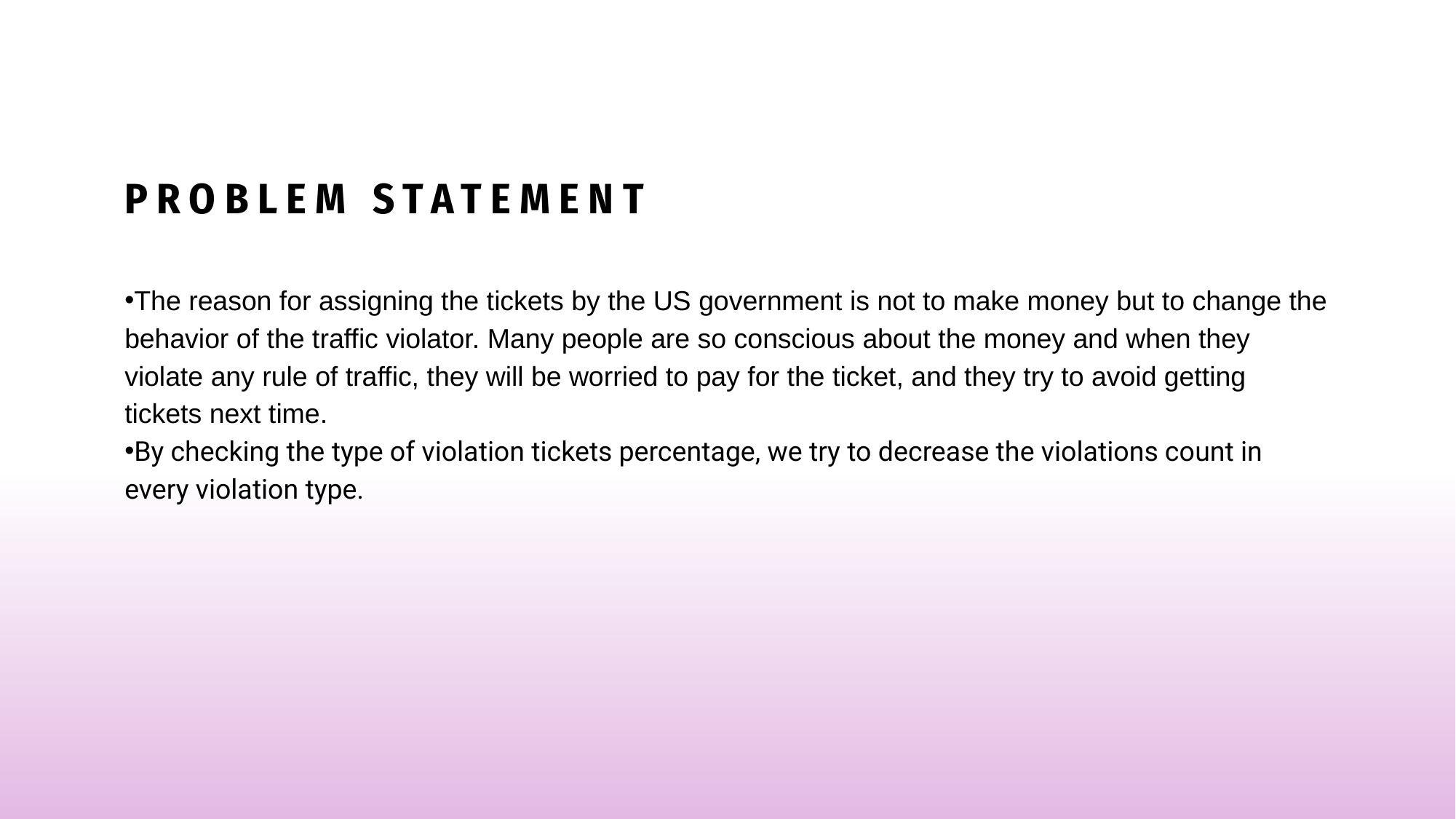

# Problem statement
The reason for assigning the tickets by the US government is not to make money but to change the behavior of the traffic violator. Many people are so conscious about the money and when they violate any rule of traffic, they will be worried to pay for the ticket, and they try to avoid getting tickets next time.
By checking the type of violation tickets percentage, we try to decrease the violations count in every violation type.